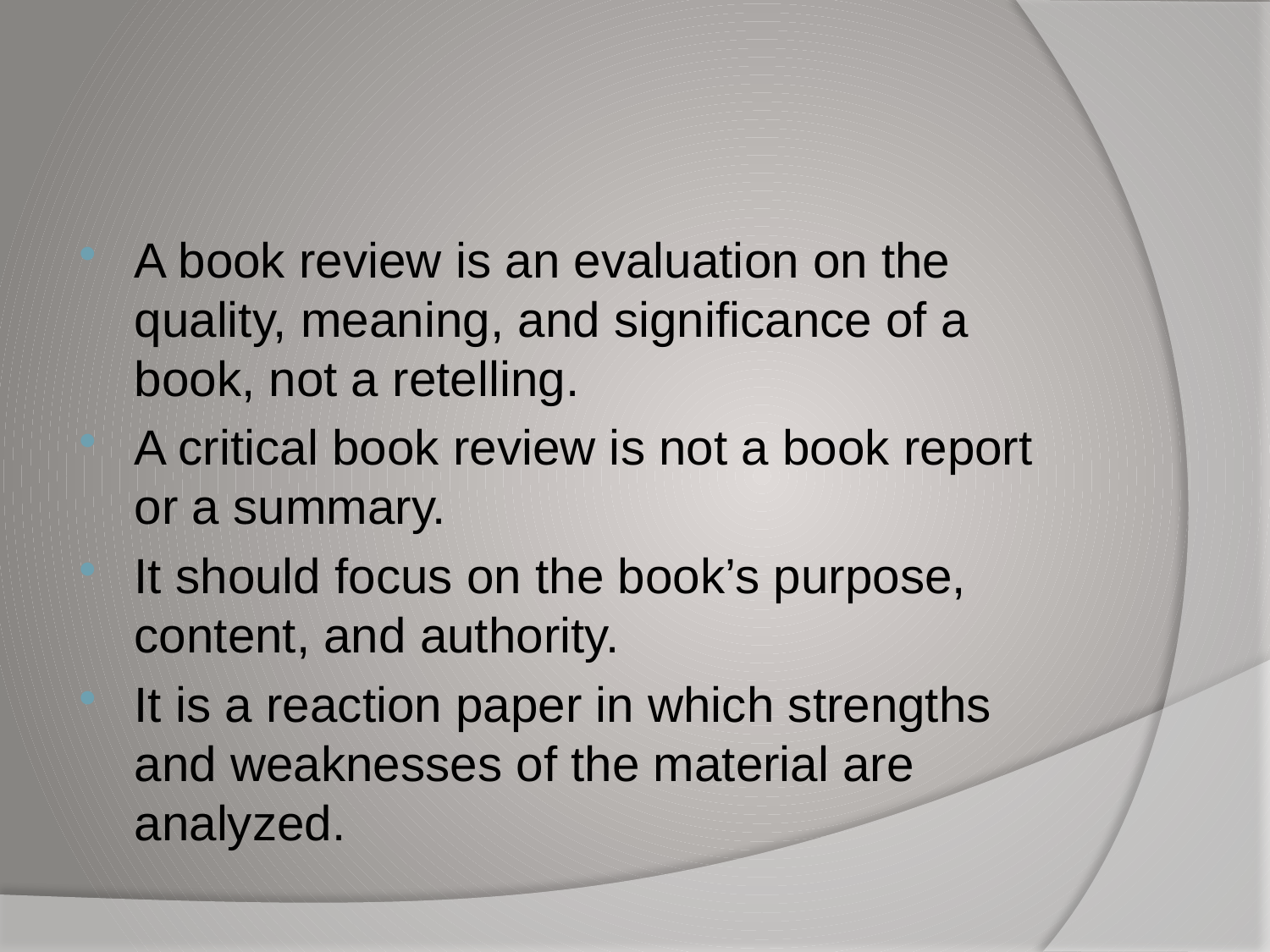

#
A book review is an evaluation on the quality, meaning, and significance of a book, not a retelling.
A critical book review is not a book report or a summary.
It should focus on the book’s purpose, content, and authority.
It is a reaction paper in which strengths and weaknesses of the material are analyzed.